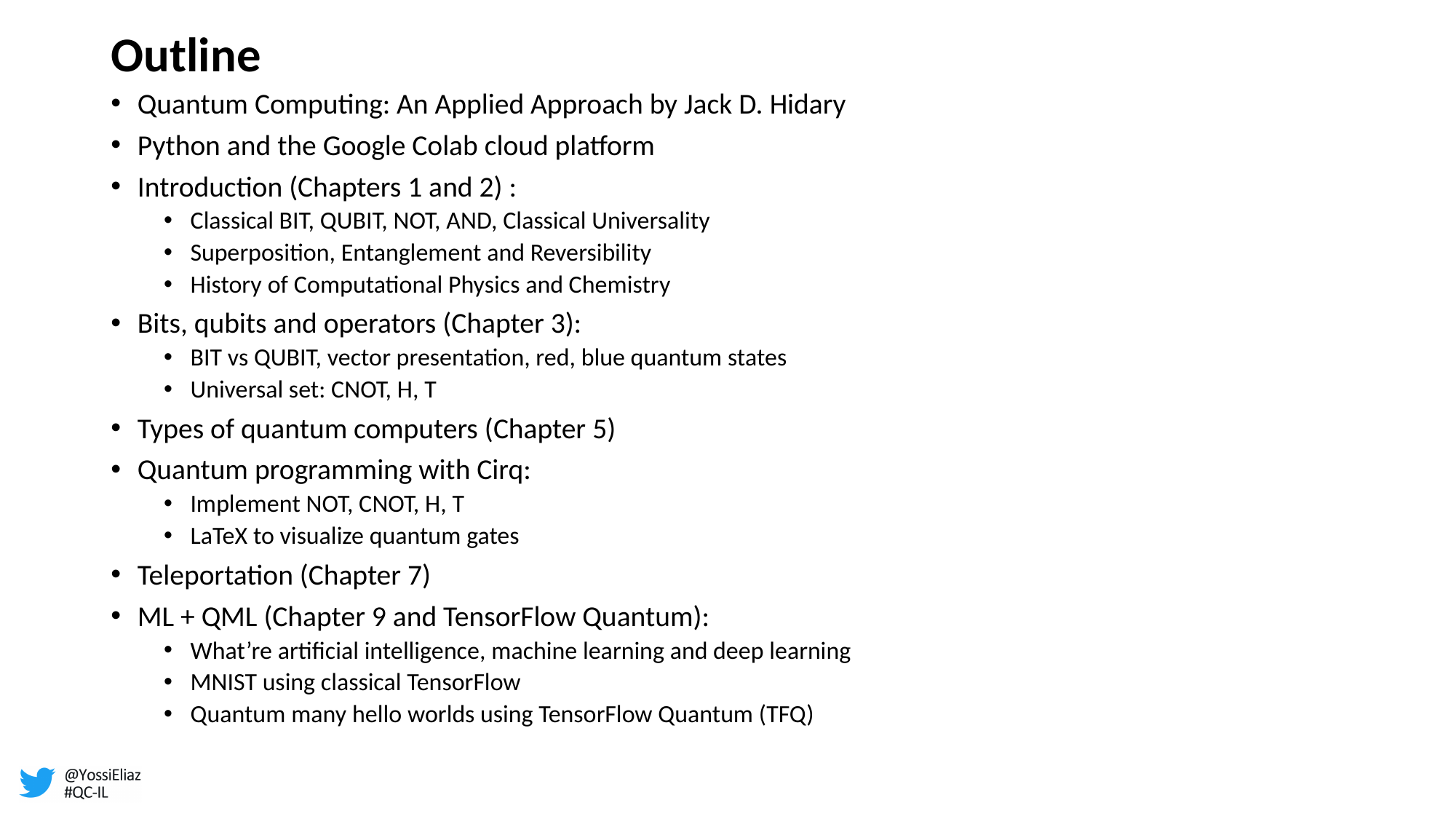

# Outline
Quantum Computing: An Applied Approach by Jack D. Hidary
Python and the Google Colab cloud platform
Introduction (Chapters 1 and 2) :
Classical BIT, QUBIT, NOT, AND, Classical Universality
Superposition, Entanglement and Reversibility
History of Computational Physics and Chemistry
Bits, qubits and operators (Chapter 3):
BIT vs QUBIT, vector presentation, red, blue quantum states
Universal set: CNOT, H, T
Types of quantum computers (Chapter 5)
Quantum programming with Cirq:
Implement NOT, CNOT, H, T
LaTeX to visualize quantum gates
Teleportation (Chapter 7)
ML + QML (Chapter 9 and TensorFlow Quantum):
What’re artificial intelligence, machine learning and deep learning
MNIST using classical TensorFlow
Quantum many hello worlds using TensorFlow Quantum (TFQ)